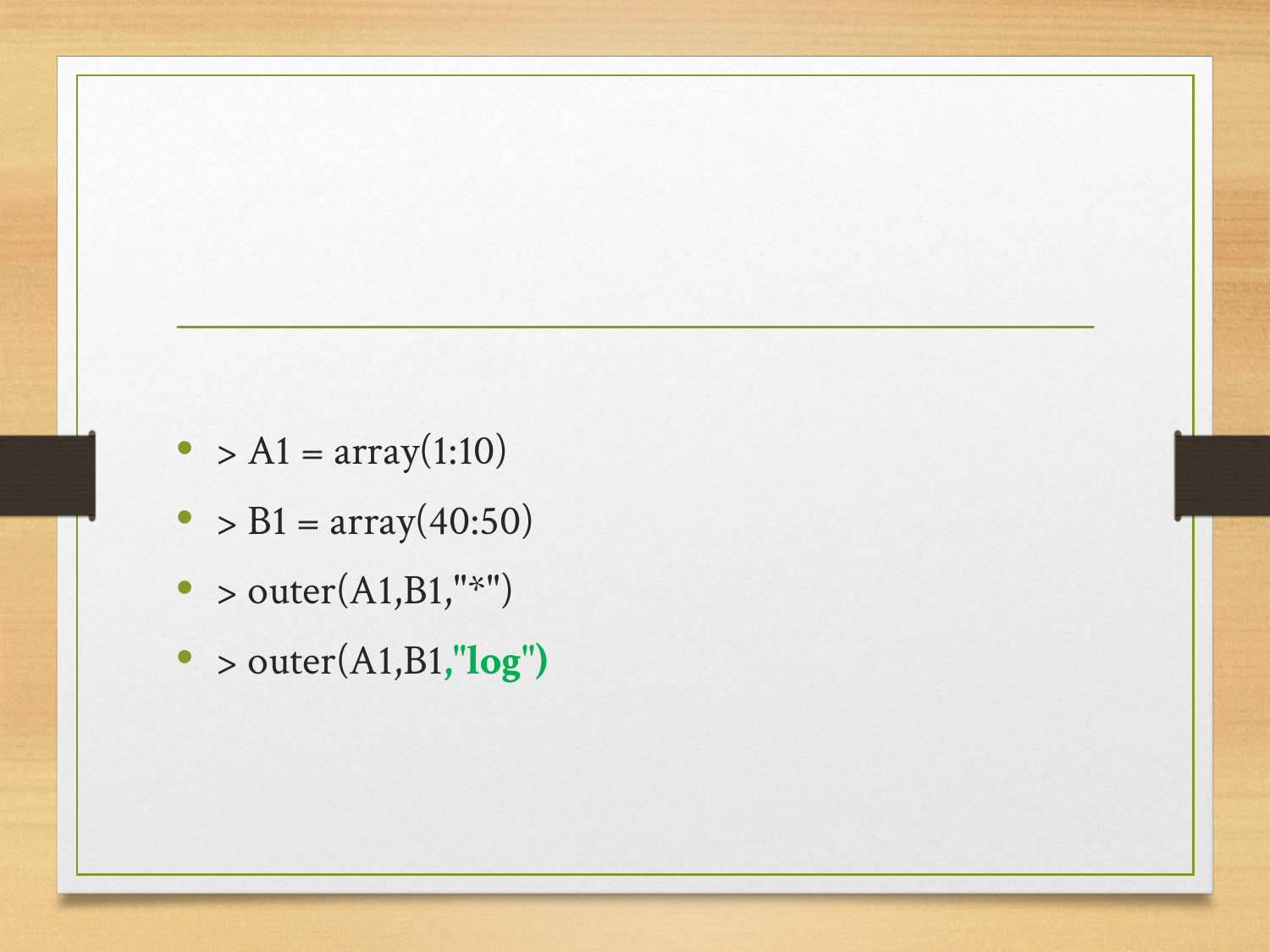

#

> A1 = array(1:10)
> B1 = array(40:50)
> outer(A1,B1,"*")
> outer(A1,B1,"log")